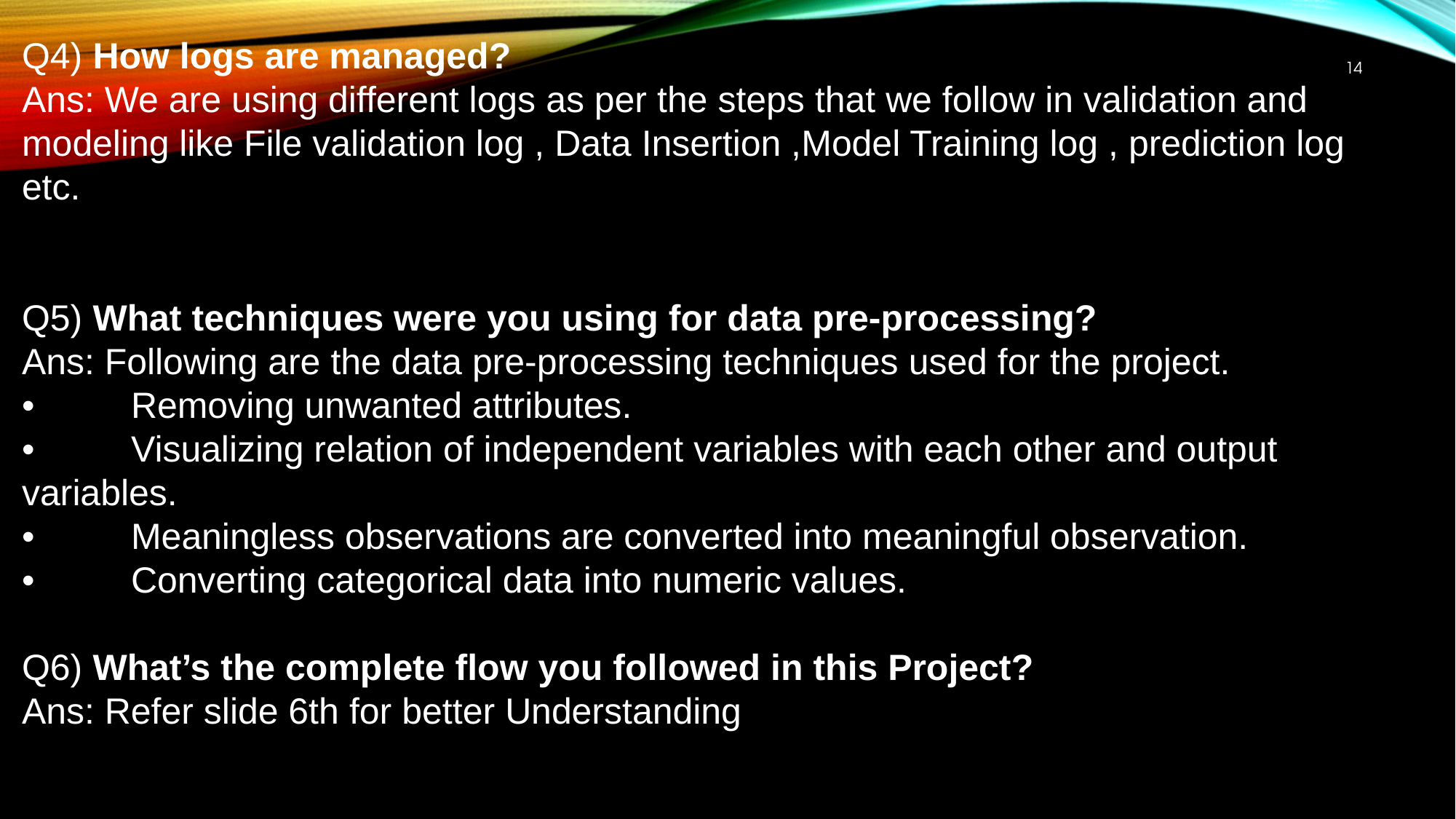

Q4) How logs are managed?
Ans: We are using different logs as per the steps that we follow in validation and modeling like File validation log , Data Insertion ,Model Training log , prediction log etc.

Q5) What techniques were you using for data pre-processing?
Ans: Following are the data pre-processing techniques used for the project.
•	Removing unwanted attributes.
•	Visualizing relation of independent variables with each other and output variables.
•	Meaningless observations are converted into meaningful observation.
•	Converting categorical data into numeric values.

Q6) What’s the complete flow you followed in this Project?
Ans: Refer slide 6th	for better Understanding

14